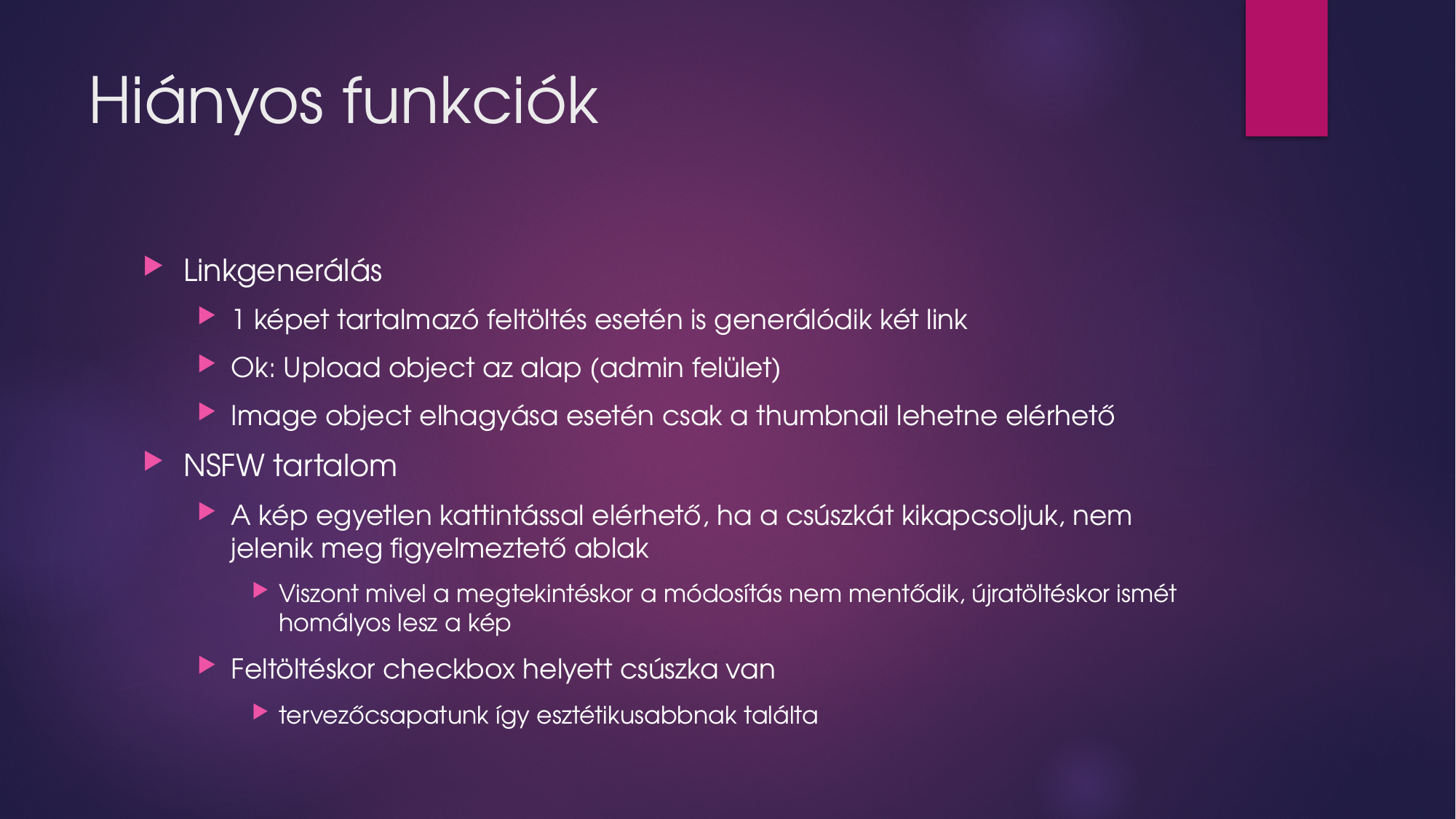

# Hiányos funkciók
Linkgenerálás
1 képet tartalmazó feltöltés esetén is generálódik két link
Ok: Upload object az alap (admin felület)
Image object elhagyása esetén csak a thumbnail lehetne elérhető
NSFW tartalom
A kép egyetlen kattintással elérhető, ha a csúszkát kikapcsoljuk, nem jelenik meg figyelmeztető ablak
Viszont mivel a megtekintéskor a módosítás nem mentődik, újratöltéskor ismét homályos lesz a kép
Feltöltéskor checkbox helyett csúszka van
tervezőcsapatunk így esztétikusabbnak találta